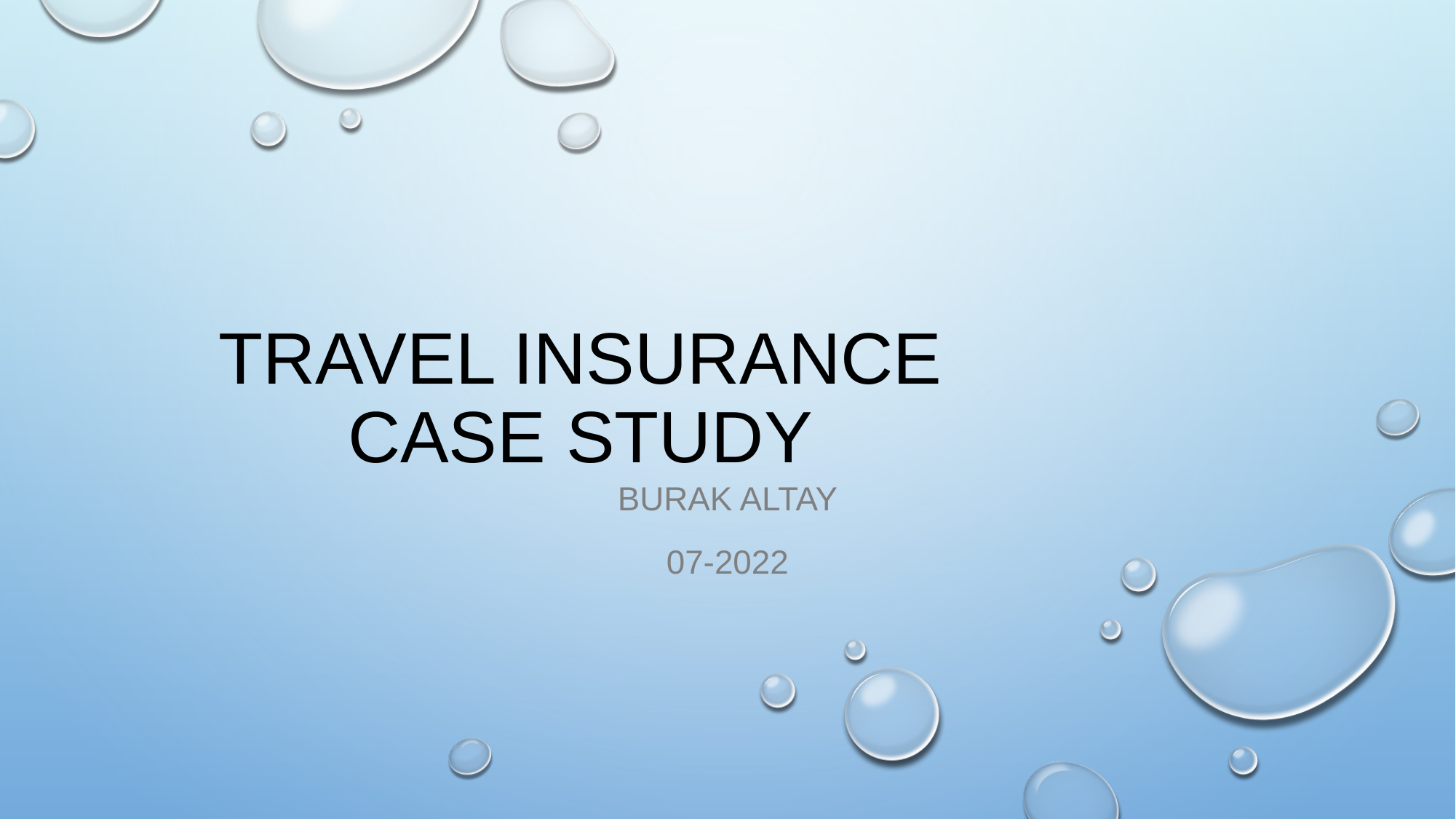

# Travel Insurance Case Study
Burak Altay
07-2022